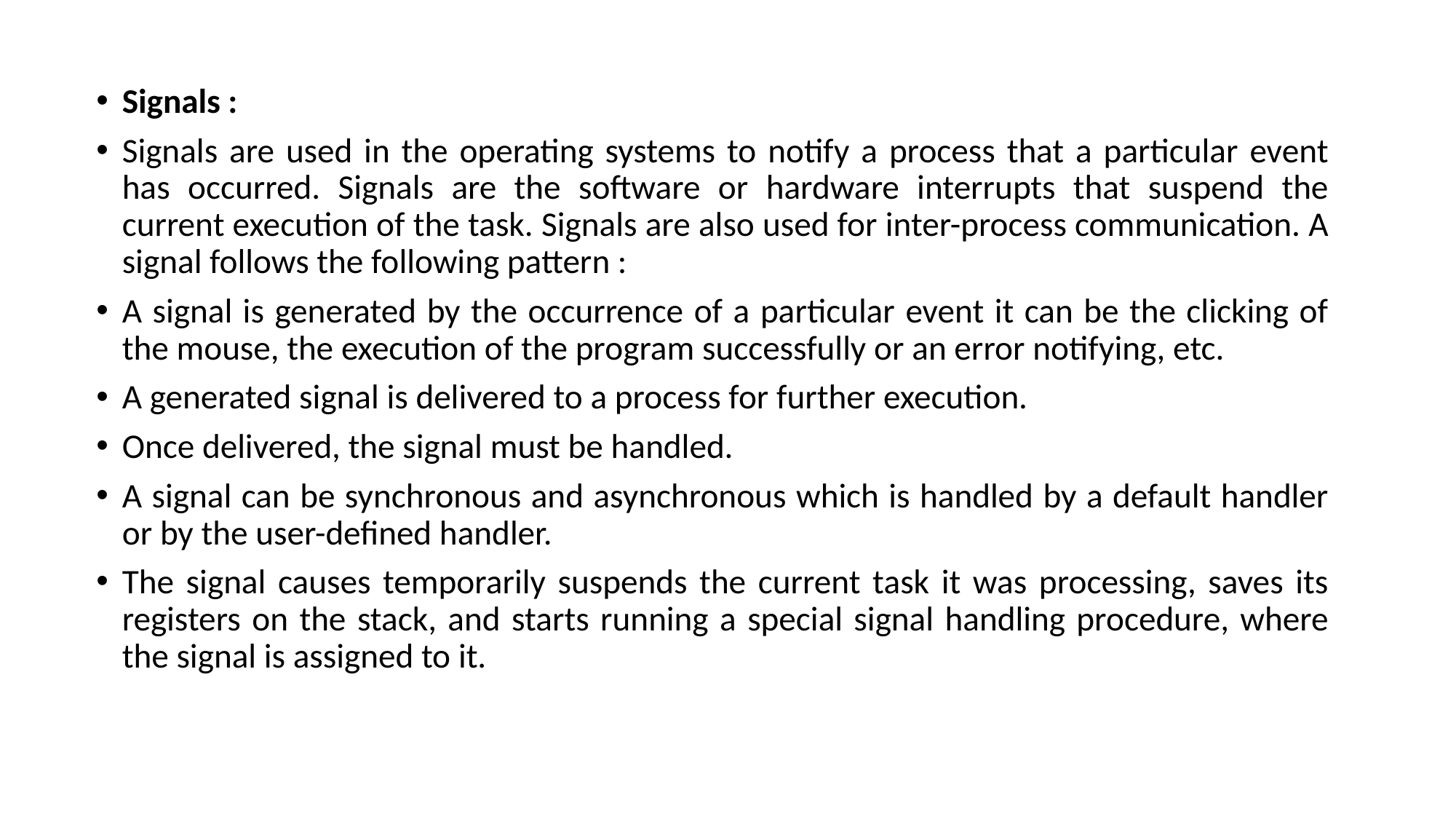

Signals :
Signals are used in the operating systems to notify a process that a particular event has occurred. Signals are the software or hardware interrupts that suspend the current execution of the task. Signals are also used for inter-process communication. A signal follows the following pattern :
A signal is generated by the occurrence of a particular event it can be the clicking of the mouse, the execution of the program successfully or an error notifying, etc.
A generated signal is delivered to a process for further execution.
Once delivered, the signal must be handled.
A signal can be synchronous and asynchronous which is handled by a default handler or by the user-defined handler.
The signal causes temporarily suspends the current task it was processing, saves its registers on the stack, and starts running a special signal handling procedure, where the signal is assigned to it.